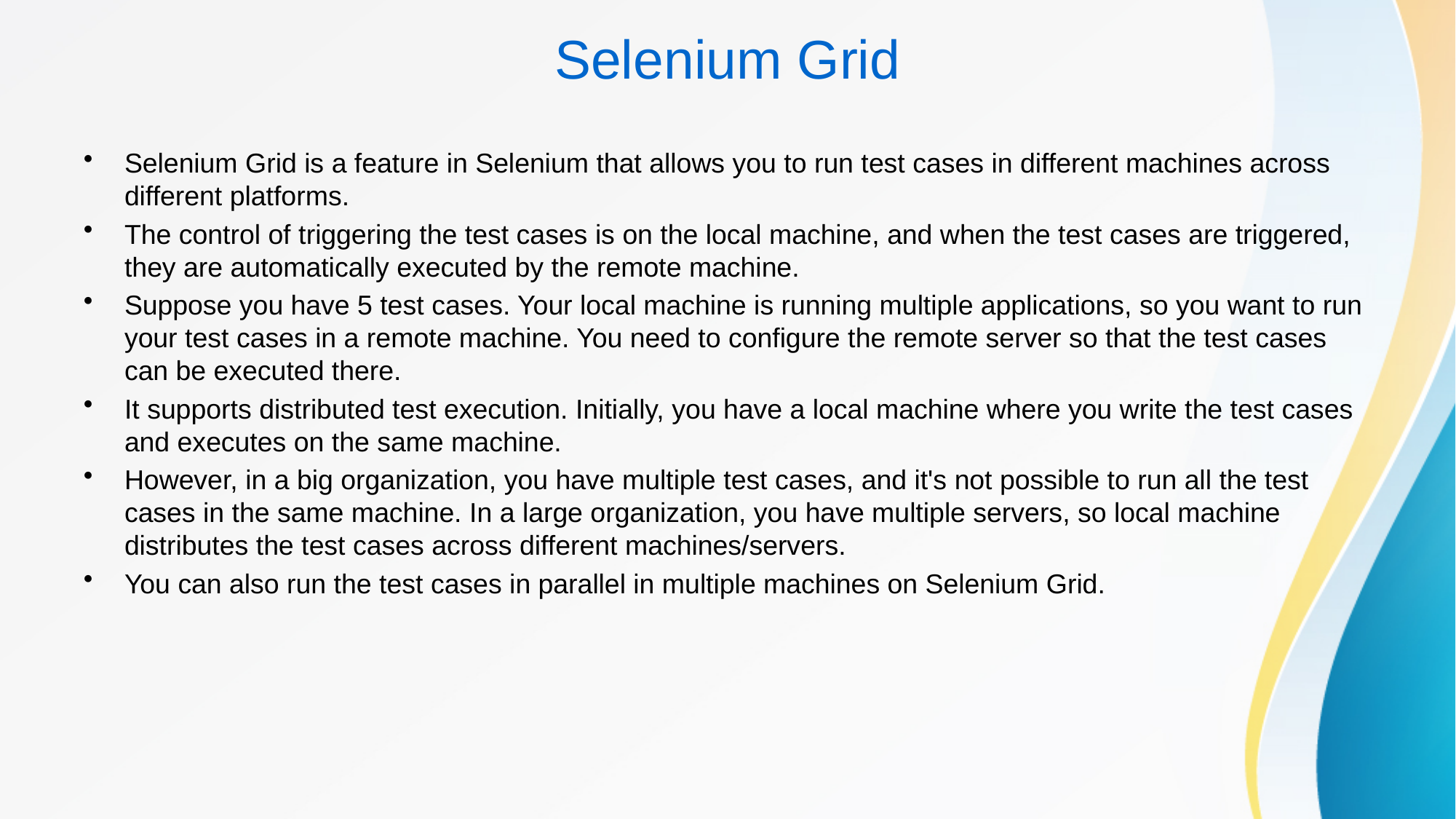

# Selenium Grid
Selenium Grid is a feature in Selenium that allows you to run test cases in different machines across different platforms.
The control of triggering the test cases is on the local machine, and when the test cases are triggered, they are automatically executed by the remote machine.
Suppose you have 5 test cases. Your local machine is running multiple applications, so you want to run your test cases in a remote machine. You need to configure the remote server so that the test cases can be executed there.
It supports distributed test execution. Initially, you have a local machine where you write the test cases and executes on the same machine.
However, in a big organization, you have multiple test cases, and it's not possible to run all the test cases in the same machine. In a large organization, you have multiple servers, so local machine distributes the test cases across different machines/servers.
You can also run the test cases in parallel in multiple machines on Selenium Grid.